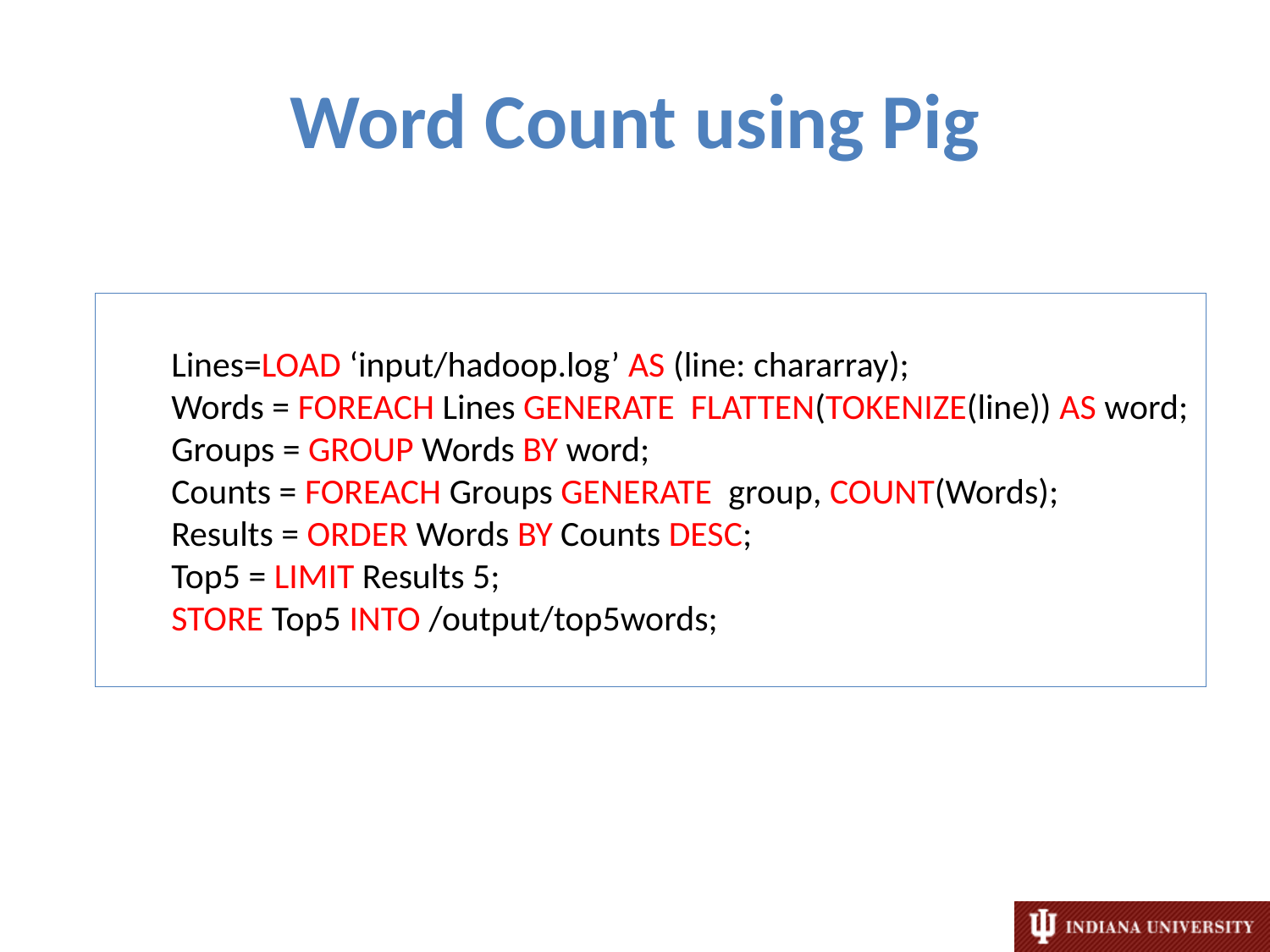

# Word Count using Pig

Lines=LOAD ‘input/hadoop.log’ AS (line: chararray);
Words = FOREACH Lines GENERATE  FLATTEN(TOKENIZE(line)) AS word;
Groups = GROUP Words BY word;
Counts = FOREACH Groups GENERATE  group, COUNT(Words);
Results = ORDER Words BY Counts DESC;
Top5 = LIMIT Results 5;
STORE Top5 INTO /output/top5words;